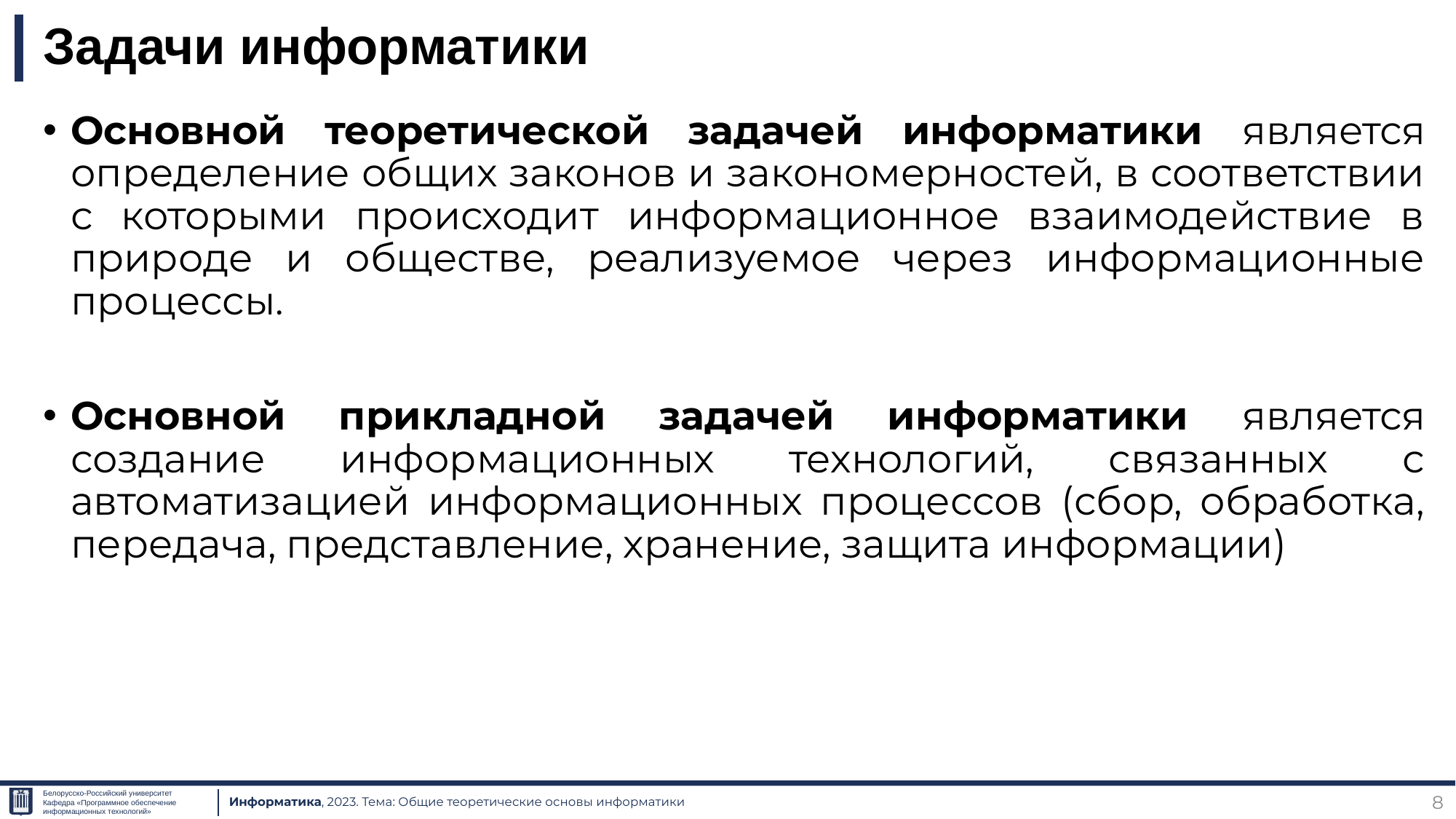

# Задачи информатики
Основной теоретической задачей информатики является определение общих законов и закономерностей, в соответствии с которыми происходит информационное взаимодействие в природе и обществе, реализуемое через информационные процессы.

Основной прикладной задачей информатики является создание информационных технологий, связанных с автоматизацией информационных процессов (сбор, обработка, передача, представление, хранение, защита информации)

8